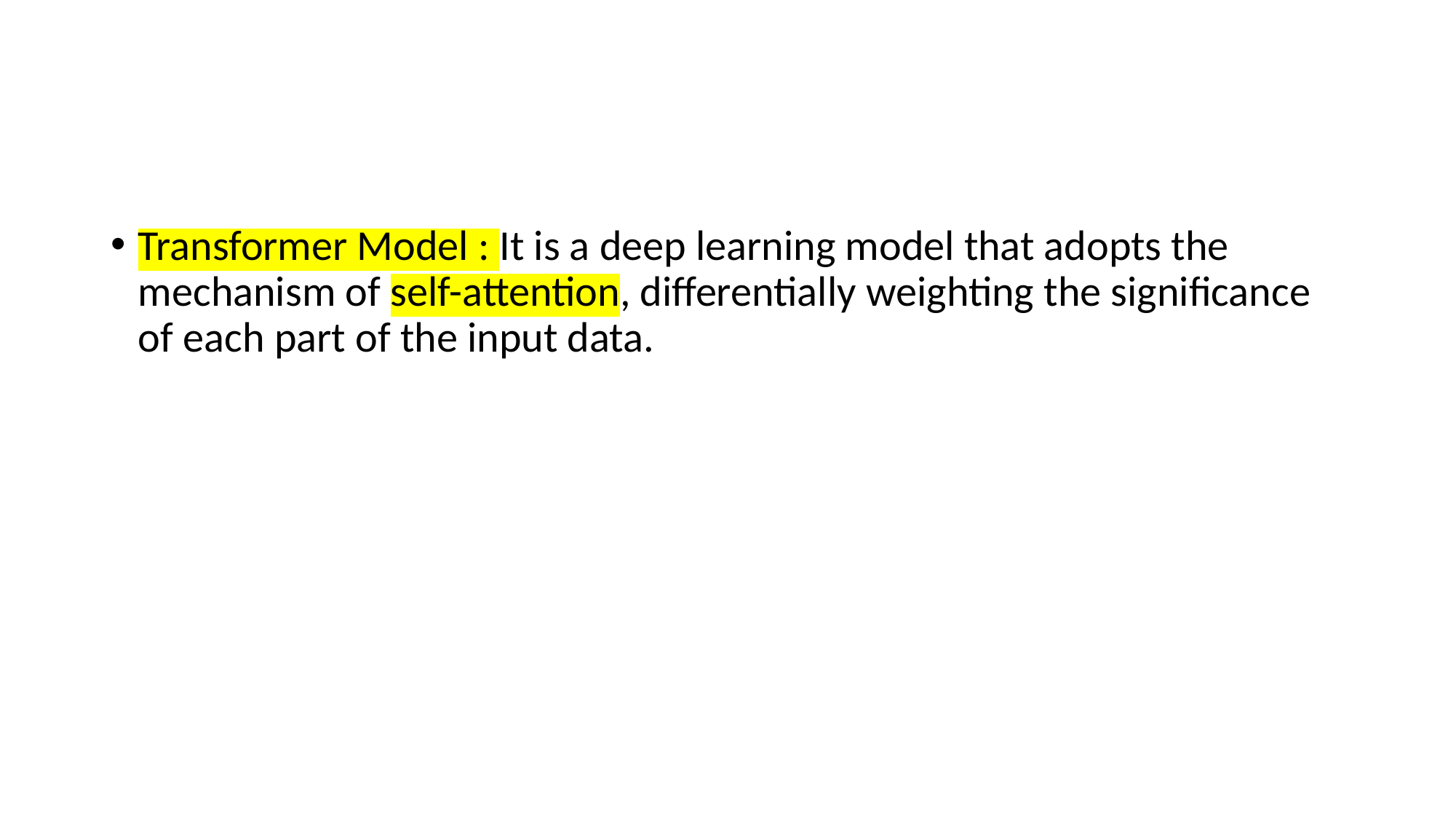

#
Transformer Model : It is a deep learning model that adopts the mechanism of self-attention, differentially weighting the significance of each part of the input data.